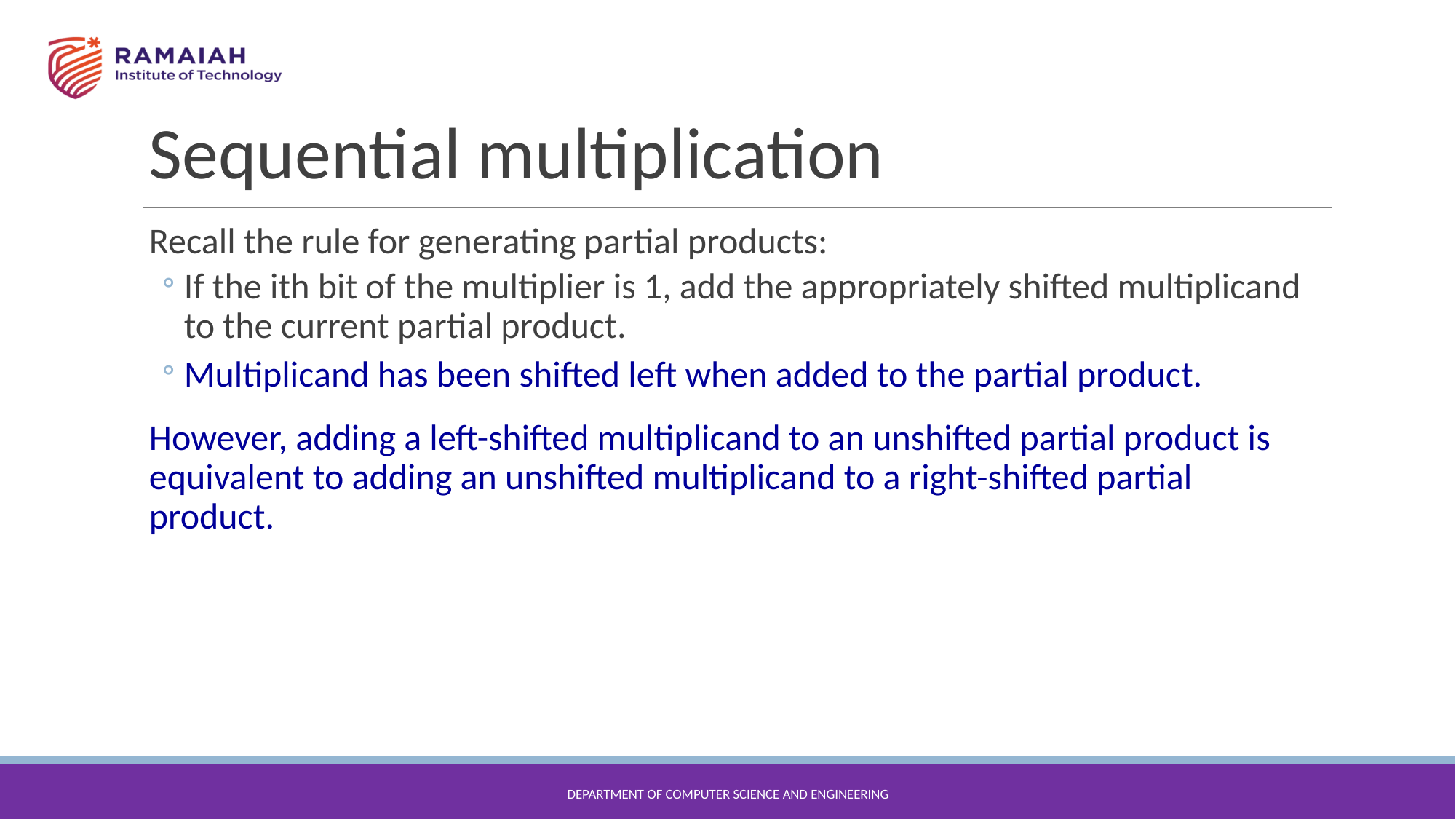

# Sequential multiplication
Recall the rule for generating partial products:
If the ith bit of the multiplier is 1, add the appropriately shifted multiplicand to the current partial product.
Multiplicand has been shifted left when added to the partial product.
However, adding a left-shifted multiplicand to an unshifted partial product is equivalent to adding an unshifted multiplicand to a right-shifted partial product.
DEPARTMENT OF COMPUTER SCIENCE AND ENGINEERING